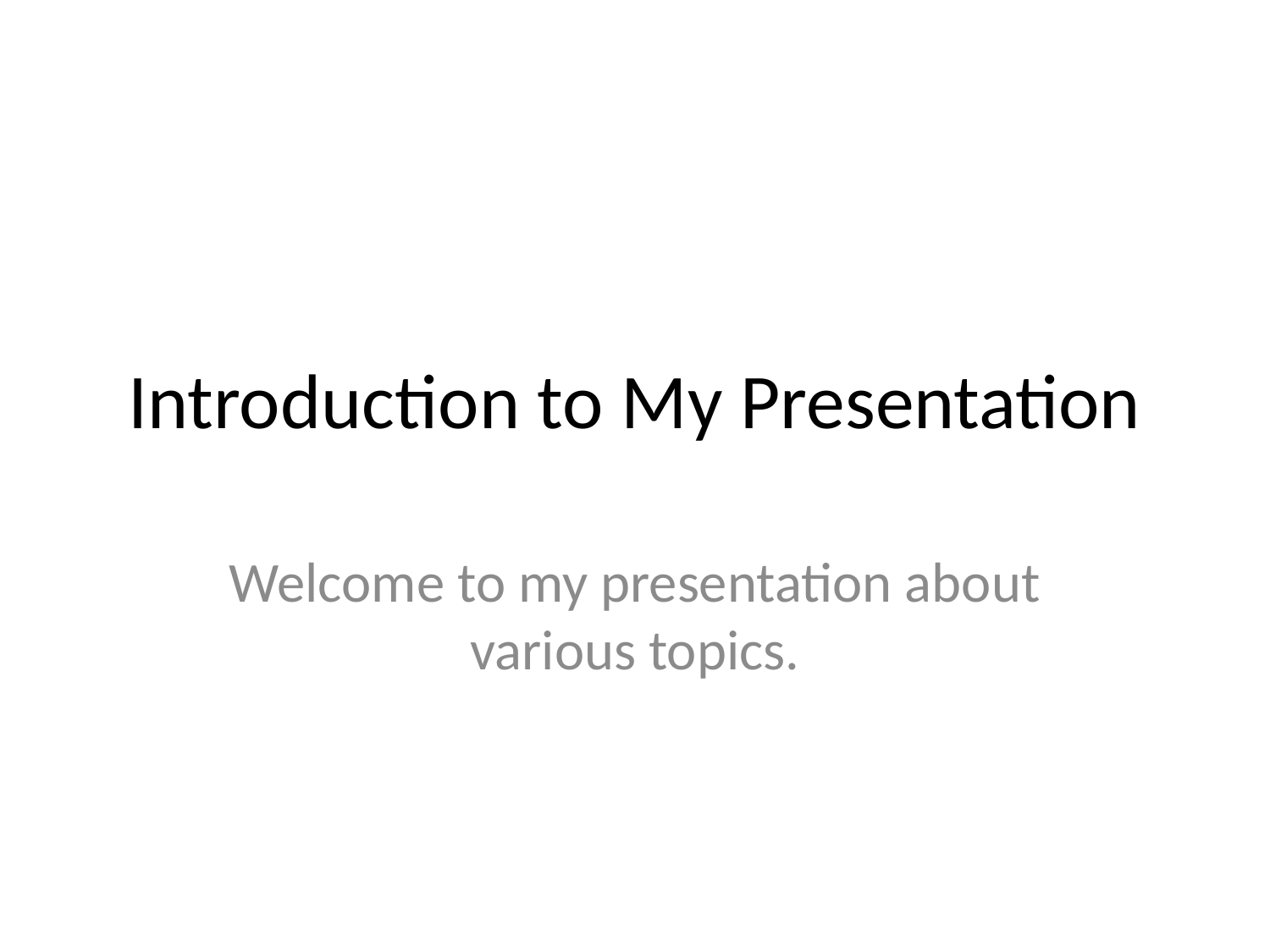

# Introduction to My Presentation
Welcome to my presentation about various topics.